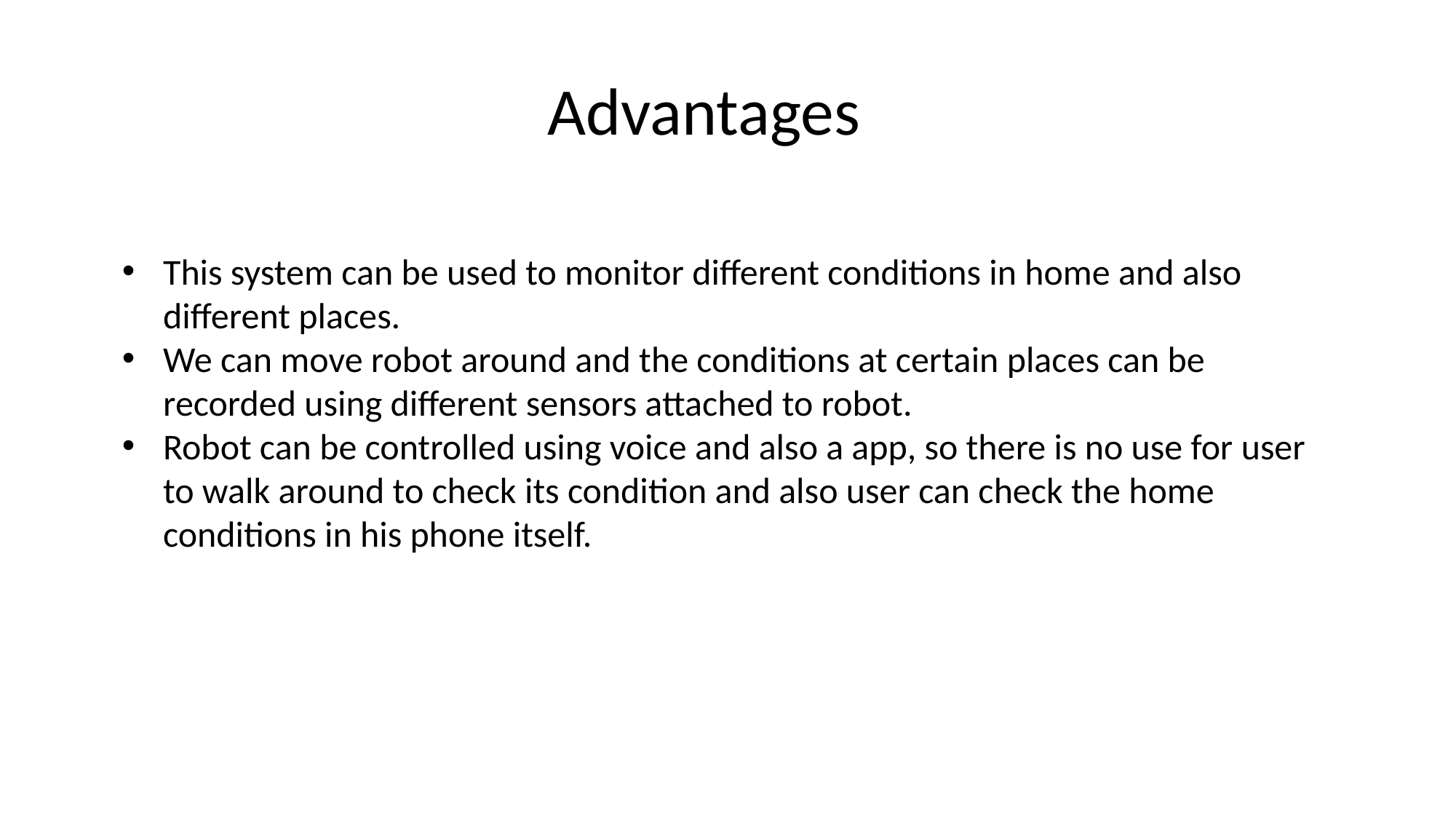

Advantages
This system can be used to monitor different conditions in home and also different places.
We can move robot around and the conditions at certain places can be recorded using different sensors attached to robot.
Robot can be controlled using voice and also a app, so there is no use for user to walk around to check its condition and also user can check the home conditions in his phone itself.